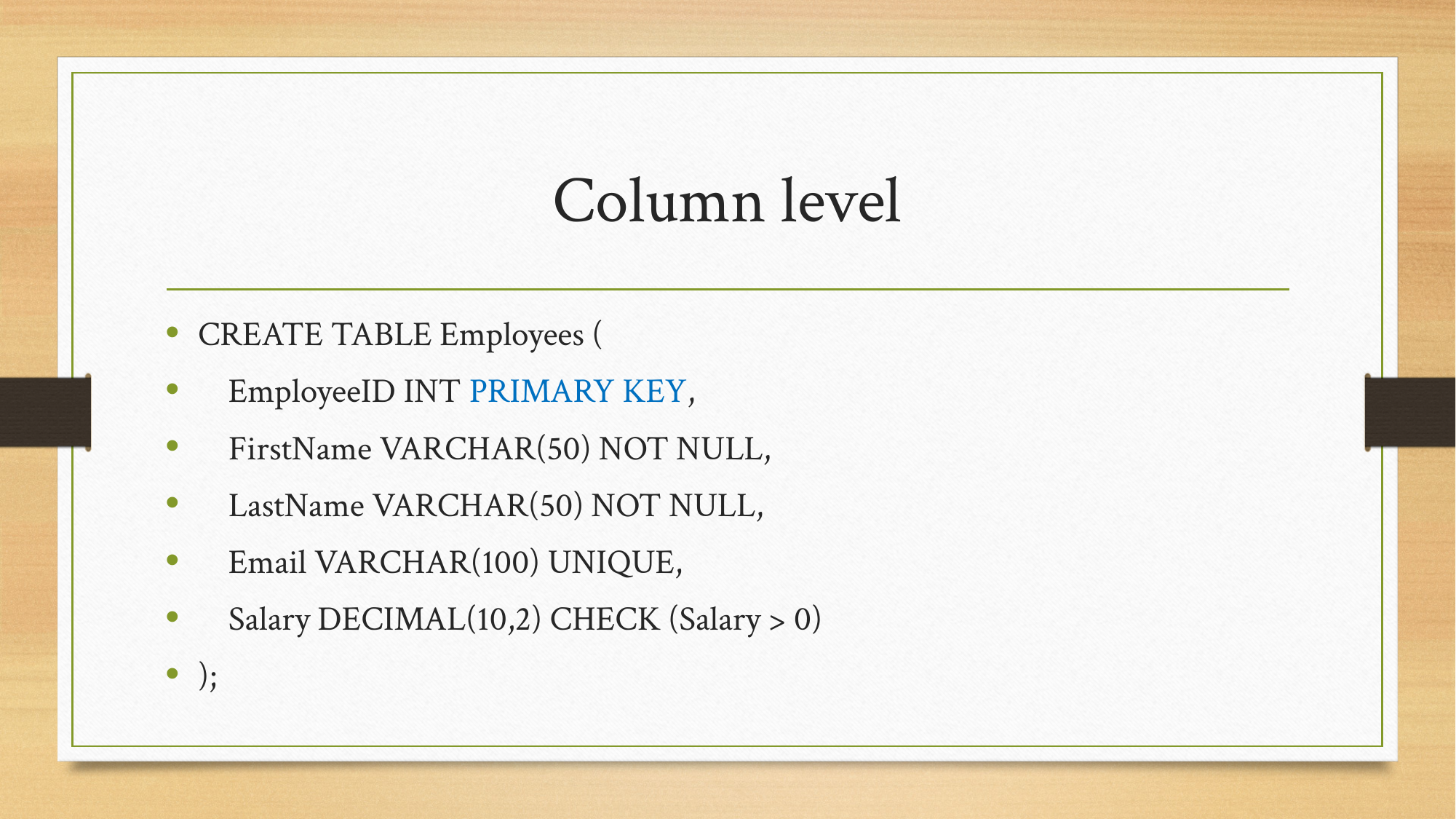

# Column level
CREATE TABLE Employees (
    EmployeeID INT PRIMARY KEY,
    FirstName VARCHAR(50) NOT NULL,
    LastName VARCHAR(50) NOT NULL,
    Email VARCHAR(100) UNIQUE,
    Salary DECIMAL(10,2) CHECK (Salary > 0)
);